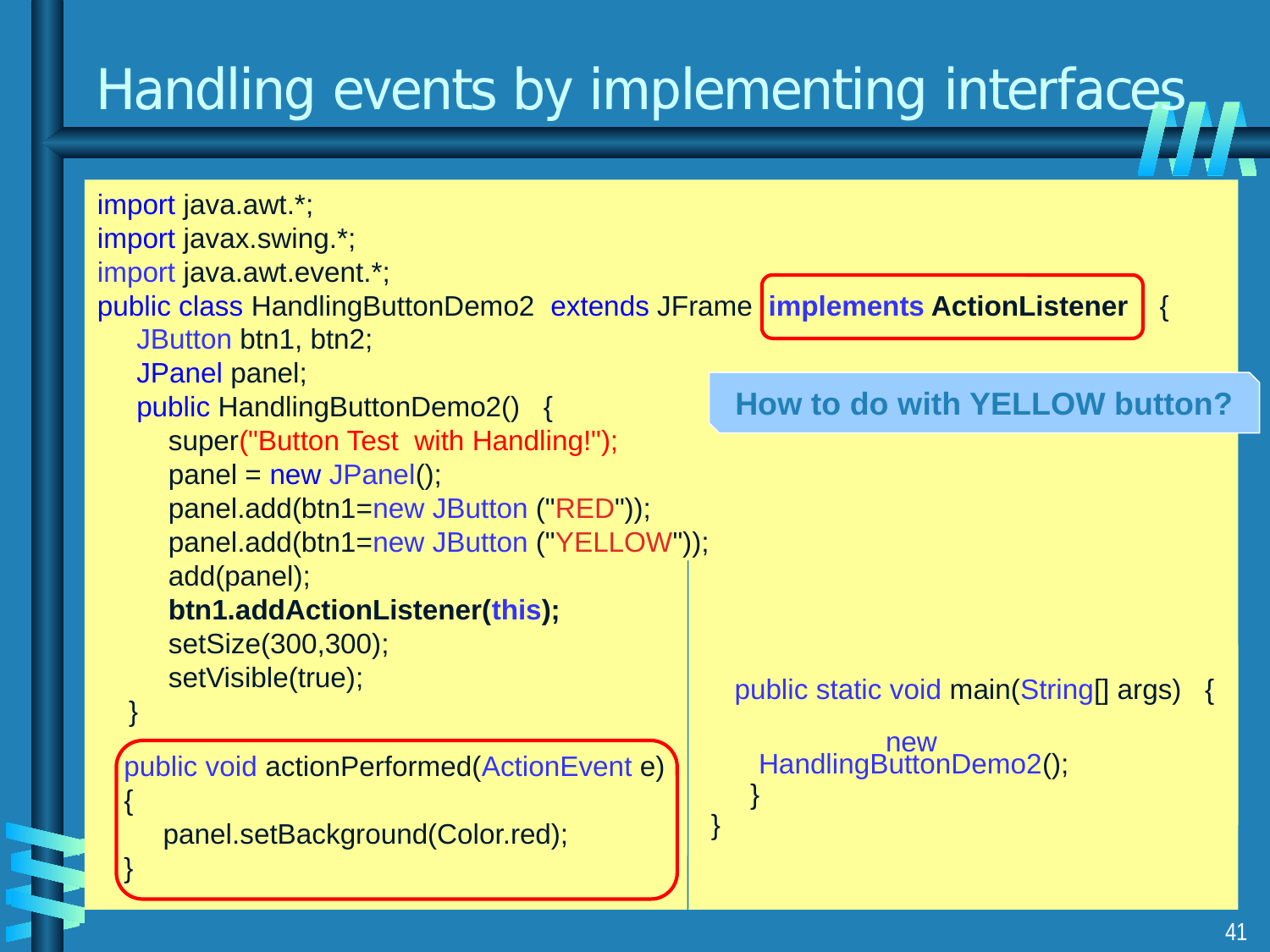

# Handling events by implementing interfaces
import java.awt.*;
import javax.swing.*;
import java.awt.event.*;
public class HandlingButtonDemo21extends JFrame  implements ActionListener    {
     JButton btn1, btn2;
     JPanel panel;
     public HandlingButtonDemo2()   {
	   super("Button Test  with Handling!");
	   panel = new JPanel();
	   panel.add(btn1=new JButton ("RED"));
	   panel.add(btn1=new JButton ("YELLOW"));
	   add(panel);
	   btn1.addActionListener(this);
    	   setSize(300,300);
	   setVisible(true);
    }

How to do with YELLOW button?

   public static void main(String[] args)   {
   		new HandlingButtonDemo2();
     }
}
public void actionPerformed(ActionEvent e)
{
     panel.setBackground(Color.red);
}
41